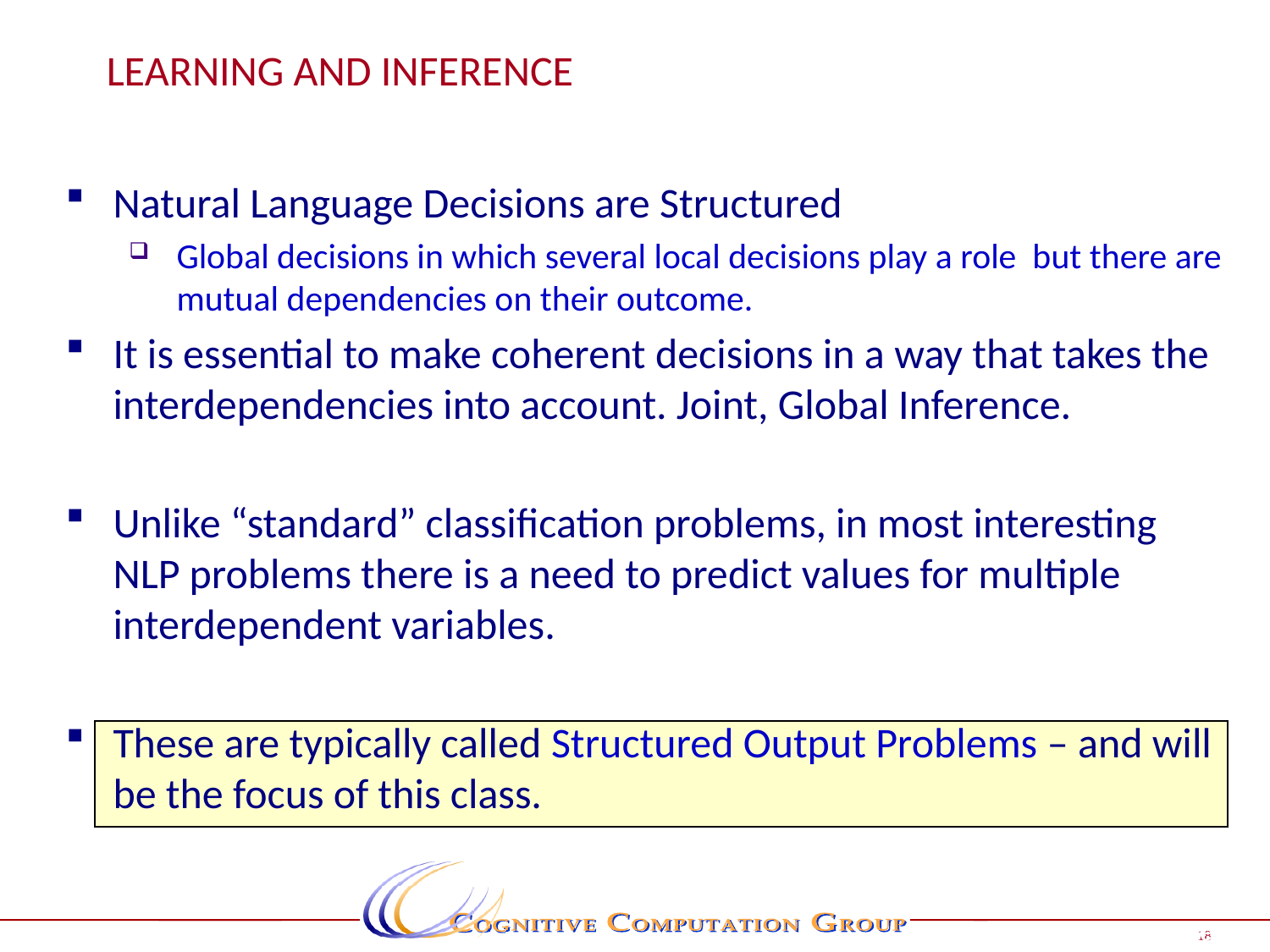

# Learning and Inference
Natural Language Decisions are Structured
Global decisions in which several local decisions play a role  but there are mutual dependencies on their outcome.
It is essential to make coherent decisions in a way that takes the interdependencies into account. Joint, Global Inference.

Unlike “standard” classification problems, in most interesting NLP problems there is a need to predict values for multiple interdependent variables.

These are typically called Structured Output Problems – and will be the focus of this class.

Page 18